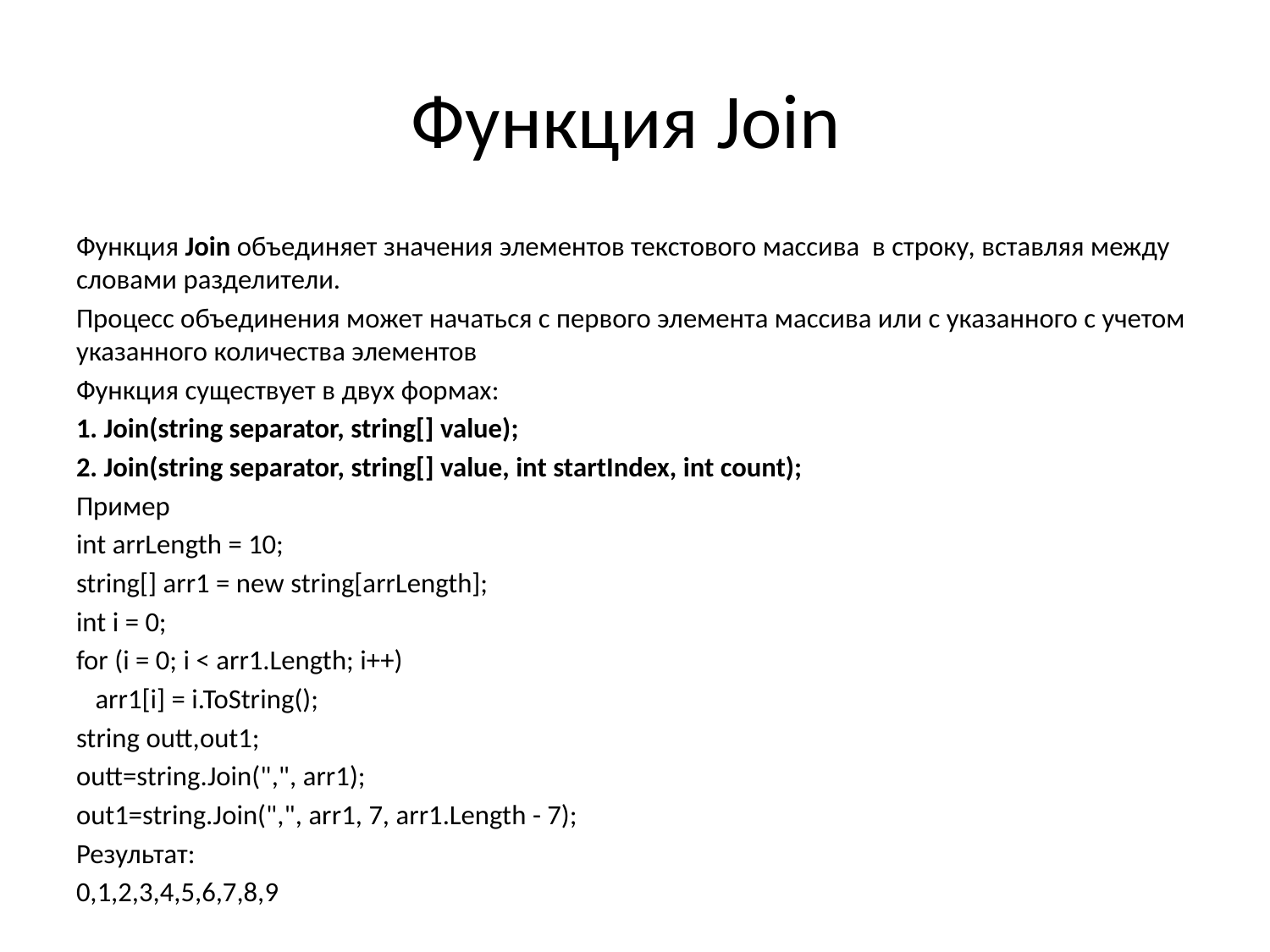

# Функция Join
Функция Join объединяет значения элементов текстового массива  в строку, вставляя между словами разделители.
Процесс объединения может начаться с первого элемента массива или с указанного с учетом указанного количества элементов
Функция существует в двух формах:
1. Join(string separator, string[] value);
2. Join(string separator, string[] value, int startIndex, int count);
Пример
int arrLength = 10;
string[] arr1 = new string[arrLength];
int i = 0;
for (i = 0; i < arr1.Length; i++)
   arr1[i] = i.ToString();
string outt,out1;
outt=string.Join(",", arr1);
out1=string.Join(",", arr1, 7, arr1.Length - 7);
Результат:
0,1,2,3,4,5,6,7,8,9